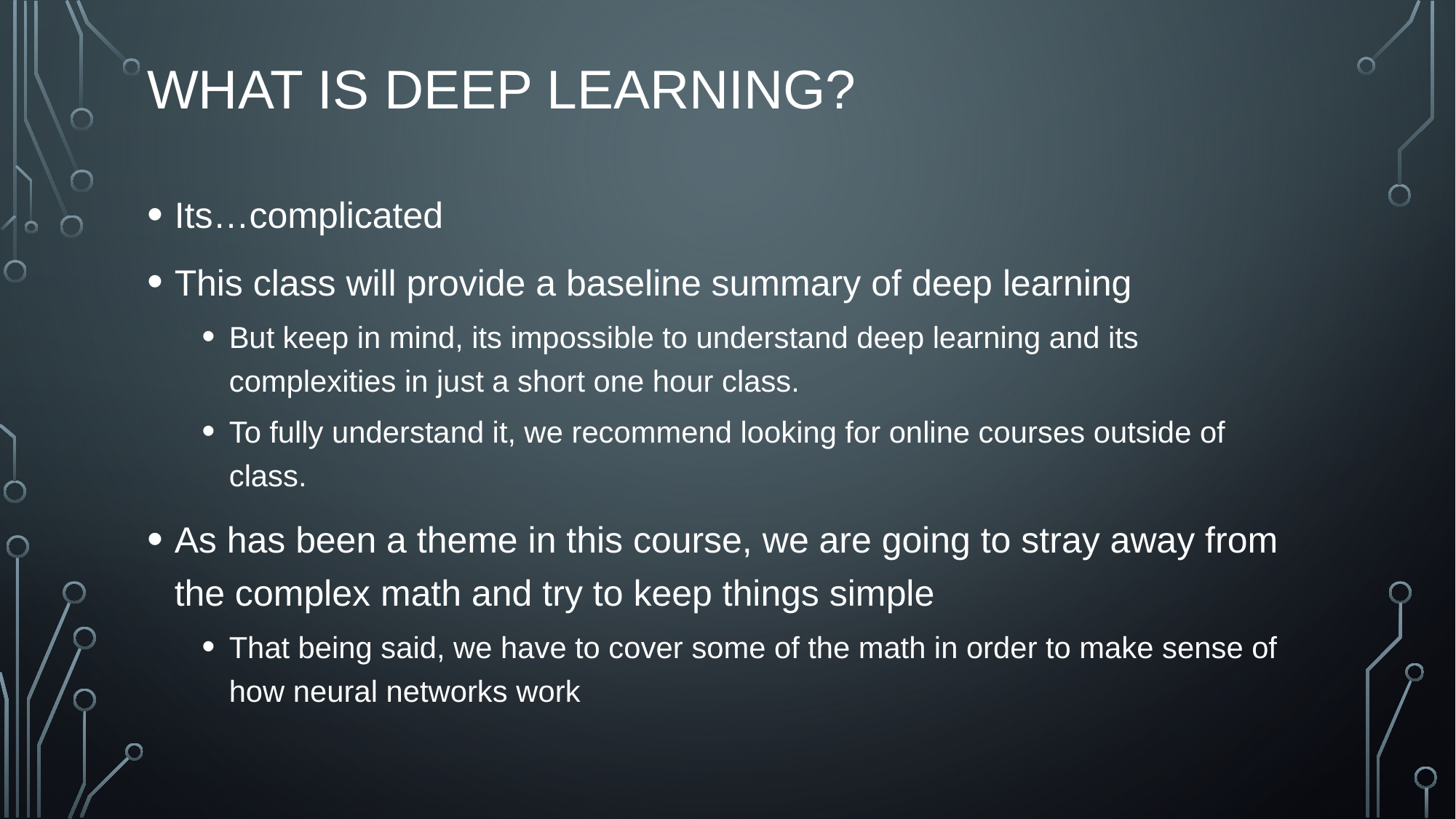

# What is deep learning?
Its…complicated
This class will provide a baseline summary of deep learning
But keep in mind, its impossible to understand deep learning and its complexities in just a short one hour class.
To fully understand it, we recommend looking for online courses outside of class.
As has been a theme in this course, we are going to stray away from the complex math and try to keep things simple
That being said, we have to cover some of the math in order to make sense of how neural networks work